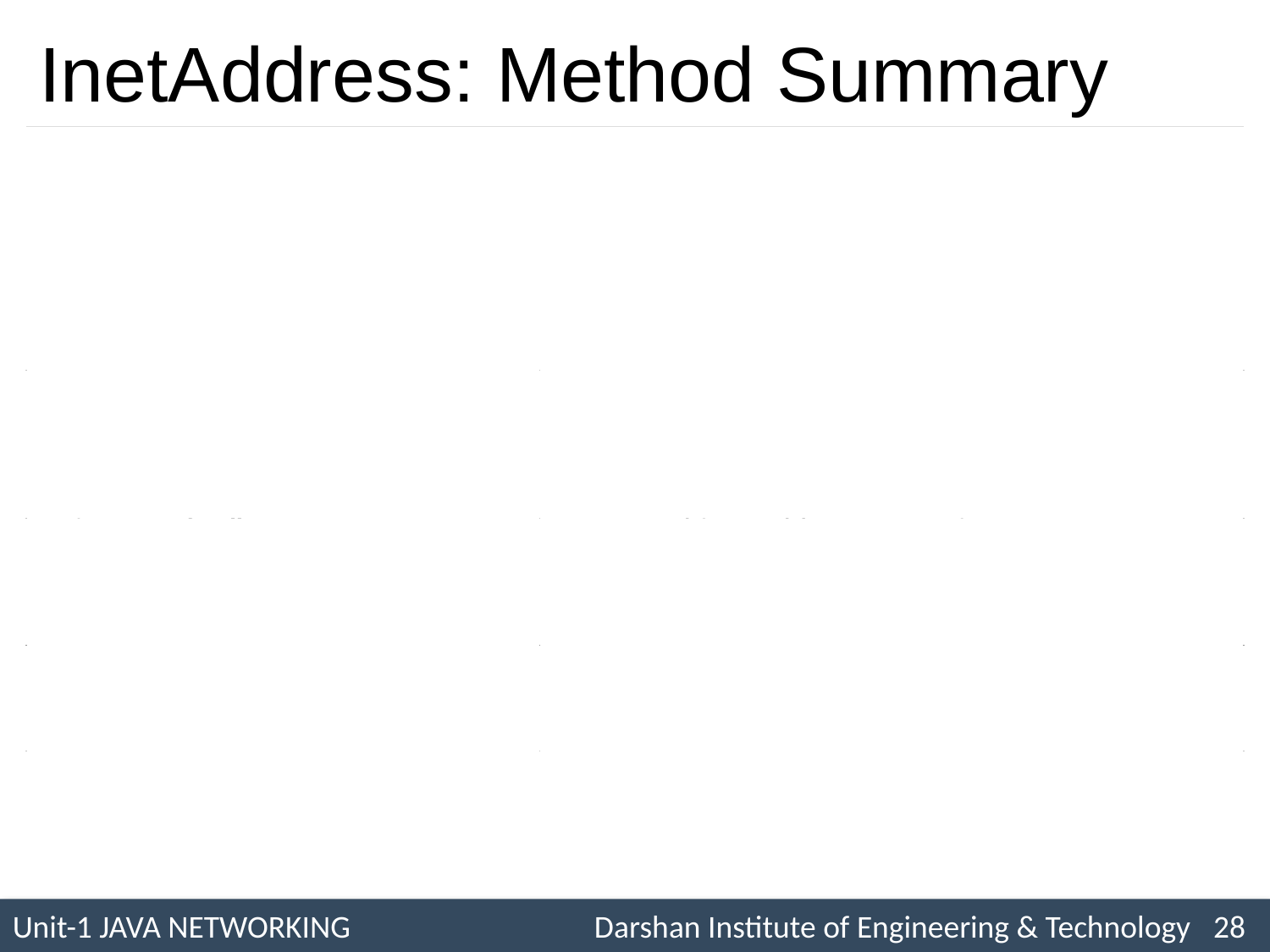

# InetAddress: Method Summary

| static InetAddress getByName(String host) | Determines the IP address of a given host's name. |
| --- | --- |
| static InetAddress getLocalHost() | Returns the address of the local host. |
| public String getHostName() | it returns the host name of the IP address. |
| public String getHostAddress() | it returns the IP address in string format. |
| String toString() | Converts this IP address to a String. |
| boolean equals(Object obj) | Compares this object against the specified object. |
| static InetAddress[]  getAllByName(String host) | Returns an array of its IP addresses, based on the configured name service on the system. |
| static InetAddress getLoopbackAddress() | Returns the loopback address. |